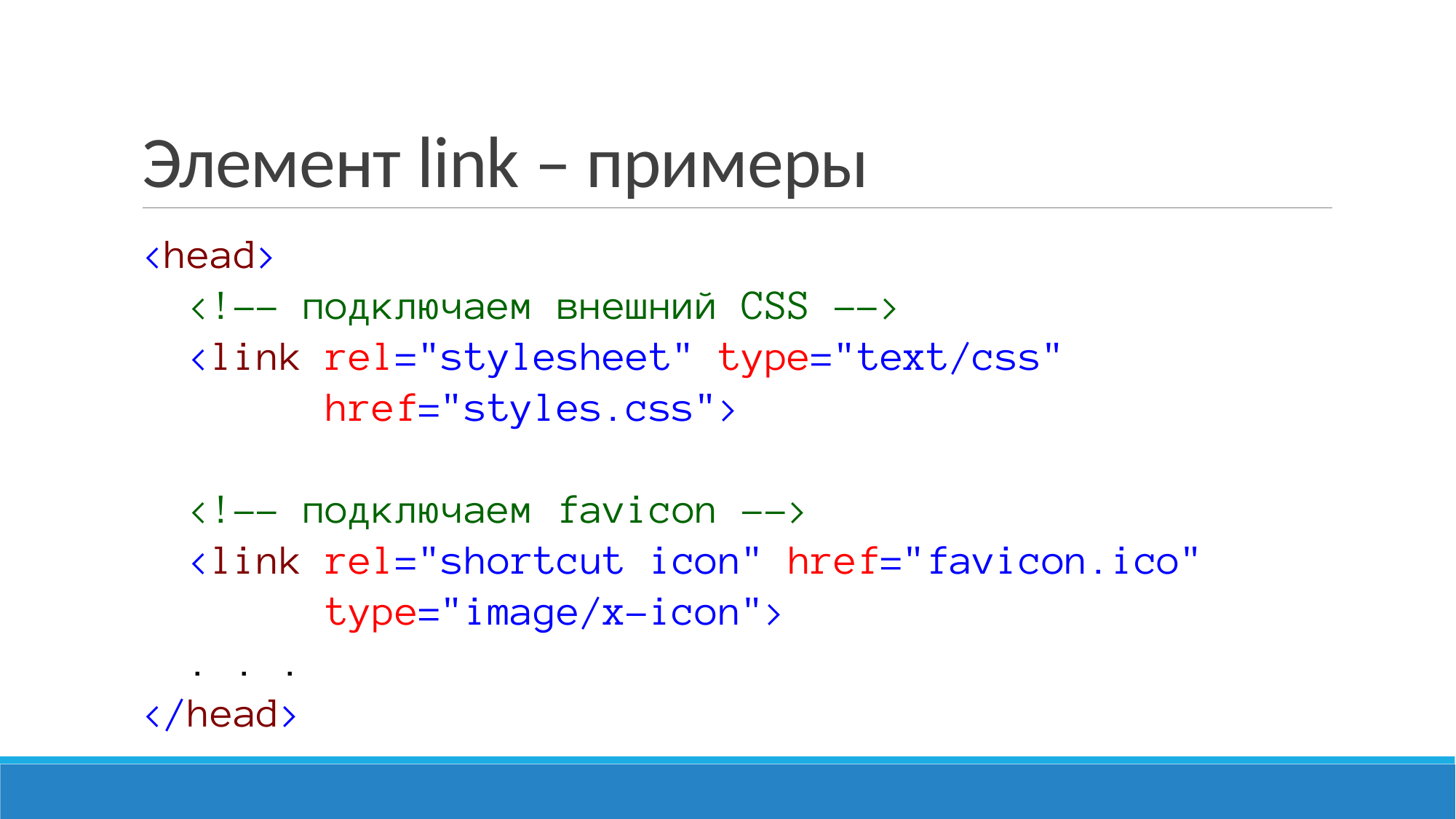

# Элемент link – примеры
<head>
  <!-- подключаем внешний CSS -->
  <link rel="stylesheet" type="text/css"
        href="styles.css">

  <!-- подключаем favicon -->
  <link rel="shortcut icon" href="favicon.ico"
        type="image/x-icon">
  . . .
</head>